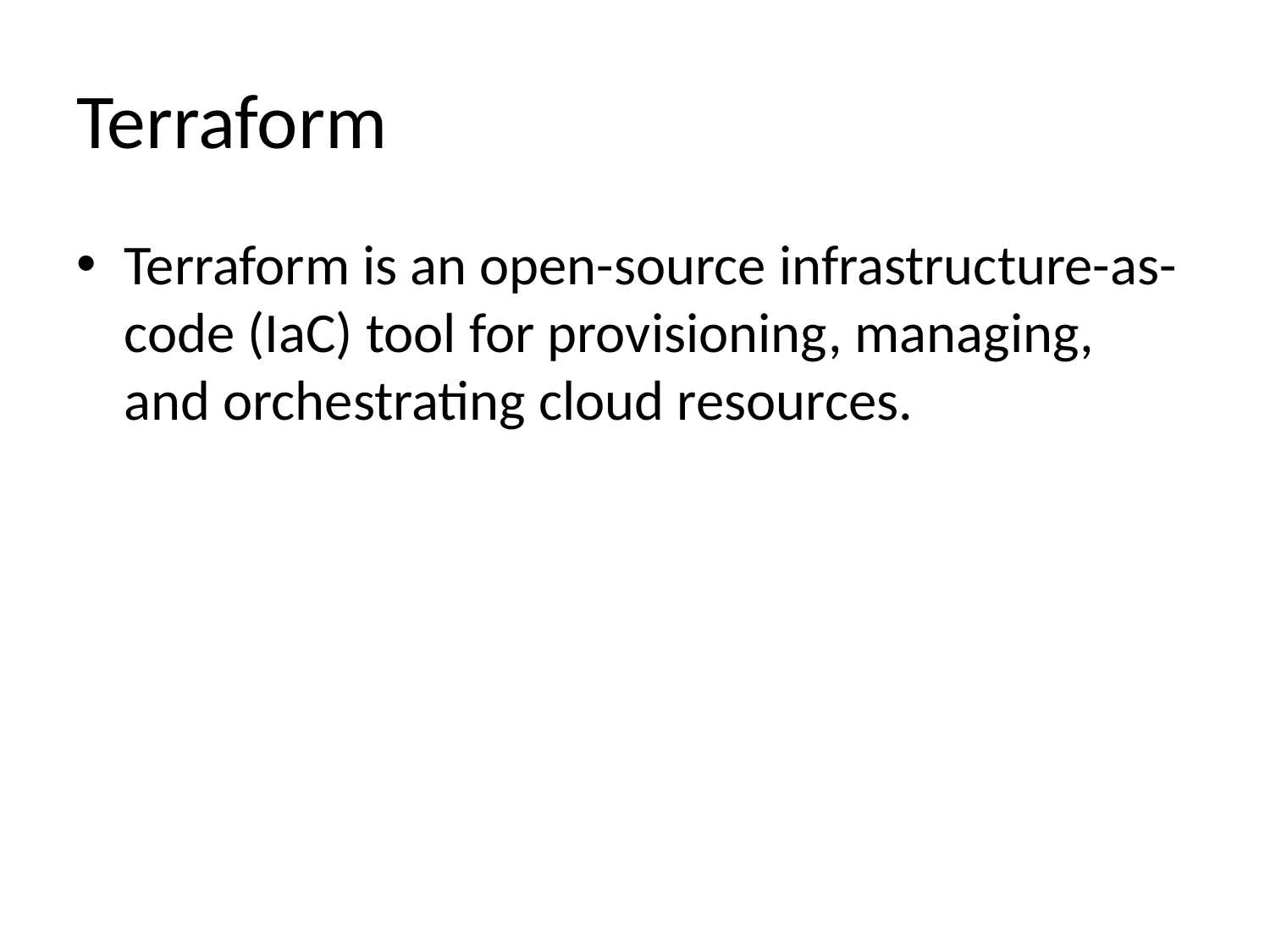

# Terraform
Terraform is an open-source infrastructure-as-code (IaC) tool for provisioning, managing, and orchestrating cloud resources.